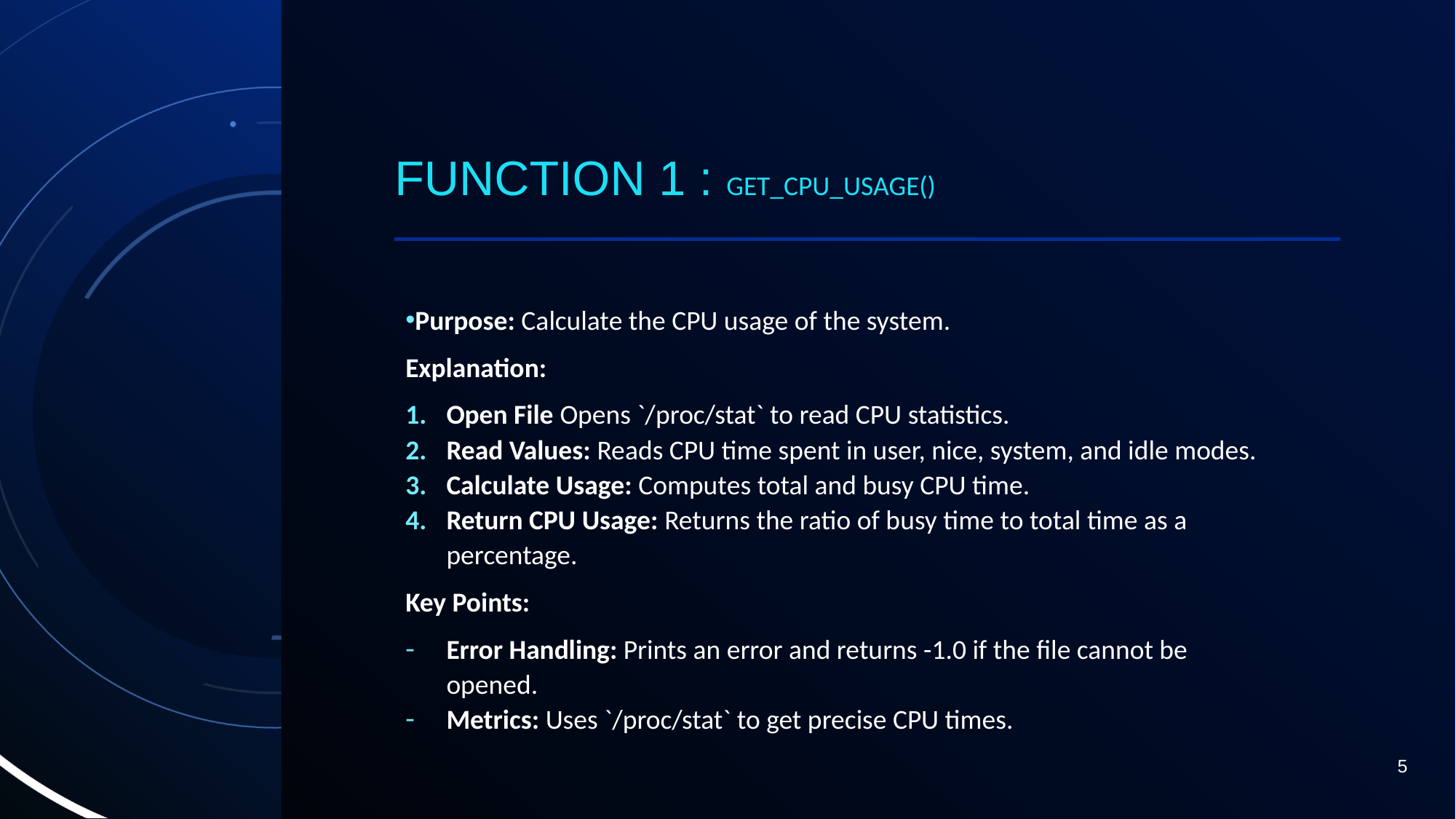

# Function 1 : get_cpu_usage()
Purpose: Calculate the CPU usage of the system.
Explanation:
Open File Opens `/proc/stat` to read CPU statistics.
Read Values: Reads CPU time spent in user, nice, system, and idle modes.
Calculate Usage: Computes total and busy CPU time.
Return CPU Usage: Returns the ratio of busy time to total time as a percentage.
Key Points:
Error Handling: Prints an error and returns -1.0 if the file cannot be opened.
Metrics: Uses `/proc/stat` to get precise CPU times.

5